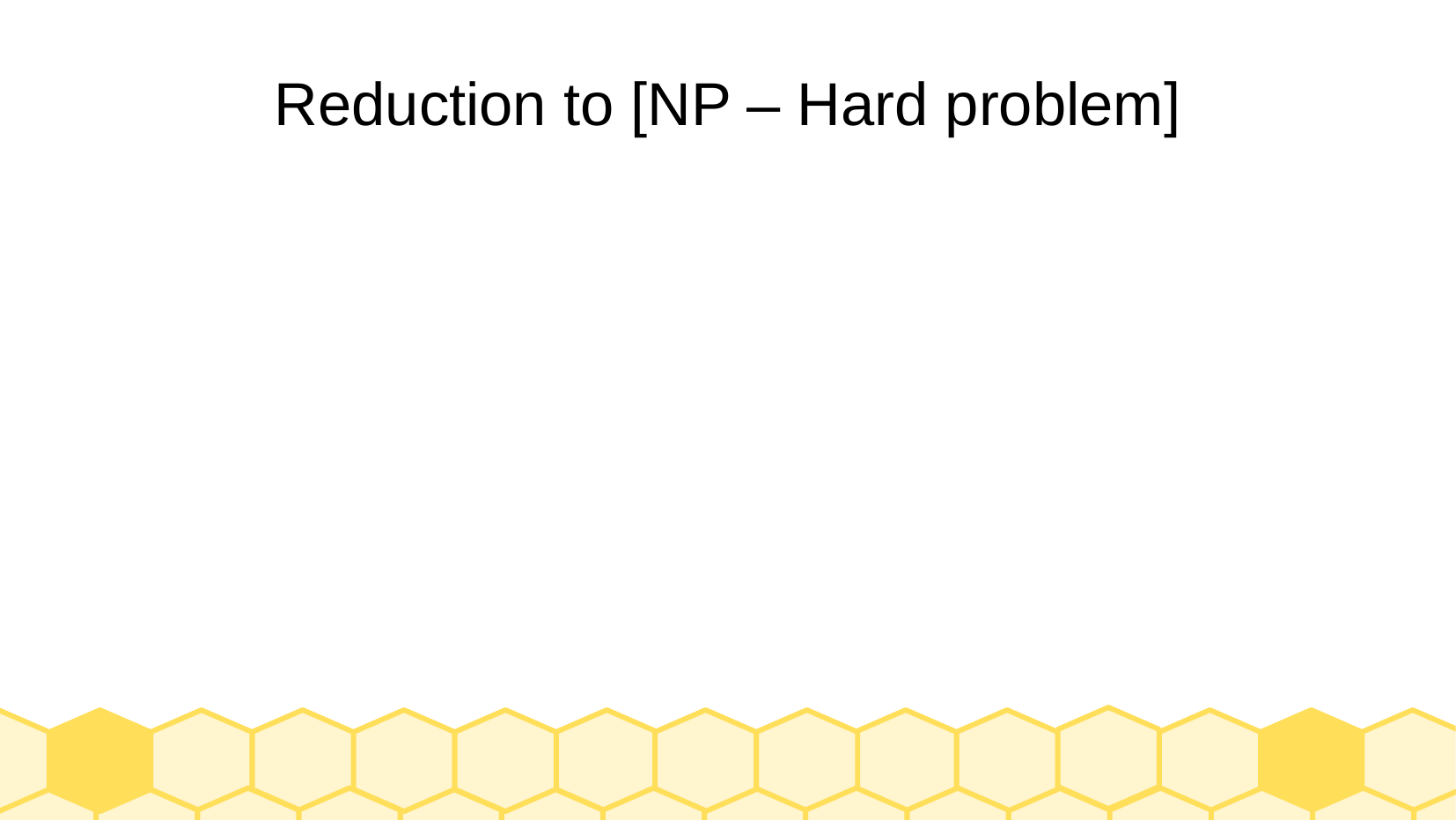

# Reduction to [NP – Hard problem]